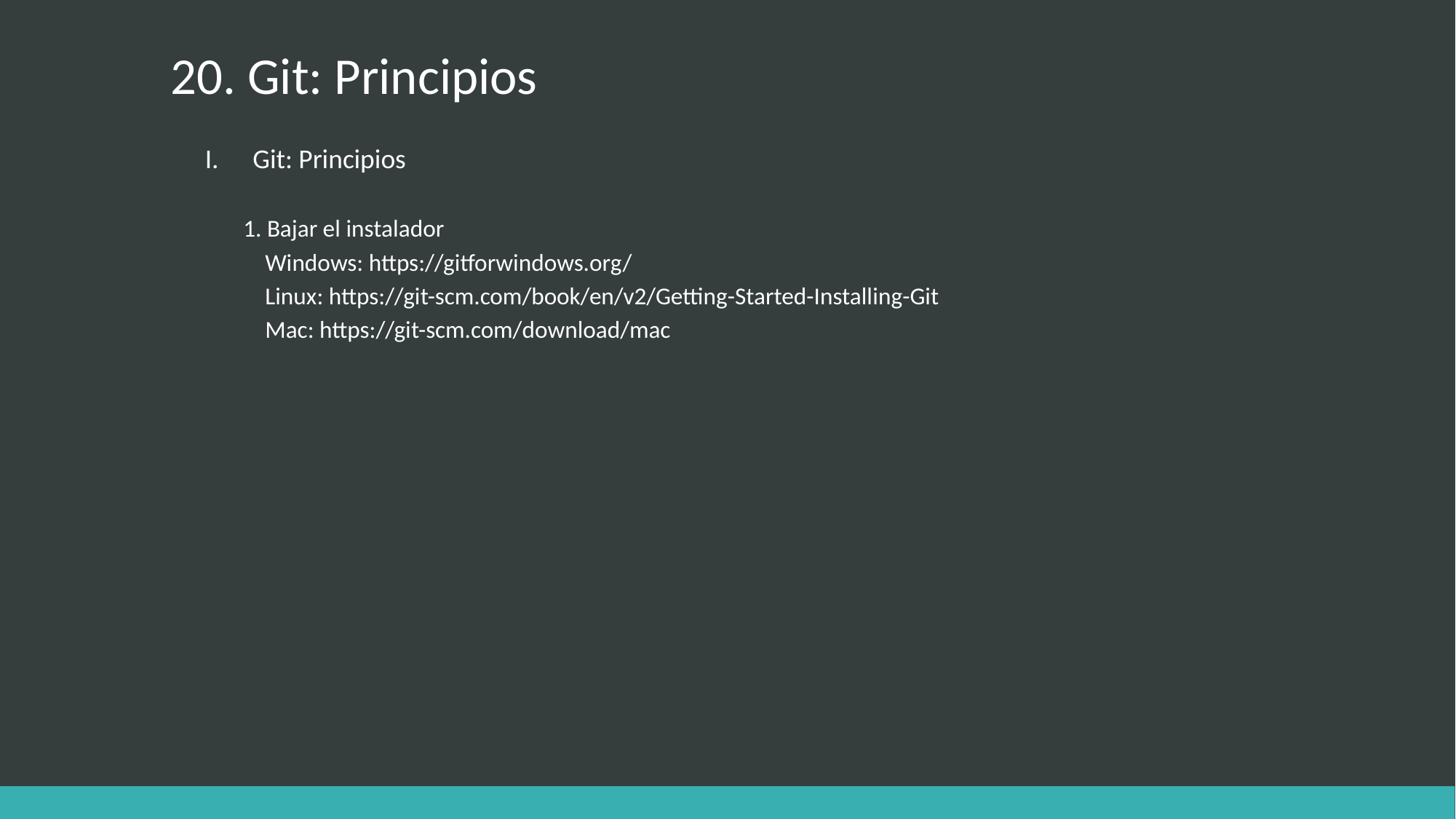

# 20. Git: Principios
Git: Principios

1. Bajar el instalador
    Windows: https://gitforwindows.org/
    Linux: https://git-scm.com/book/en/v2/Getting-Started-Installing-Git
    Mac: https://git-scm.com/download/mac